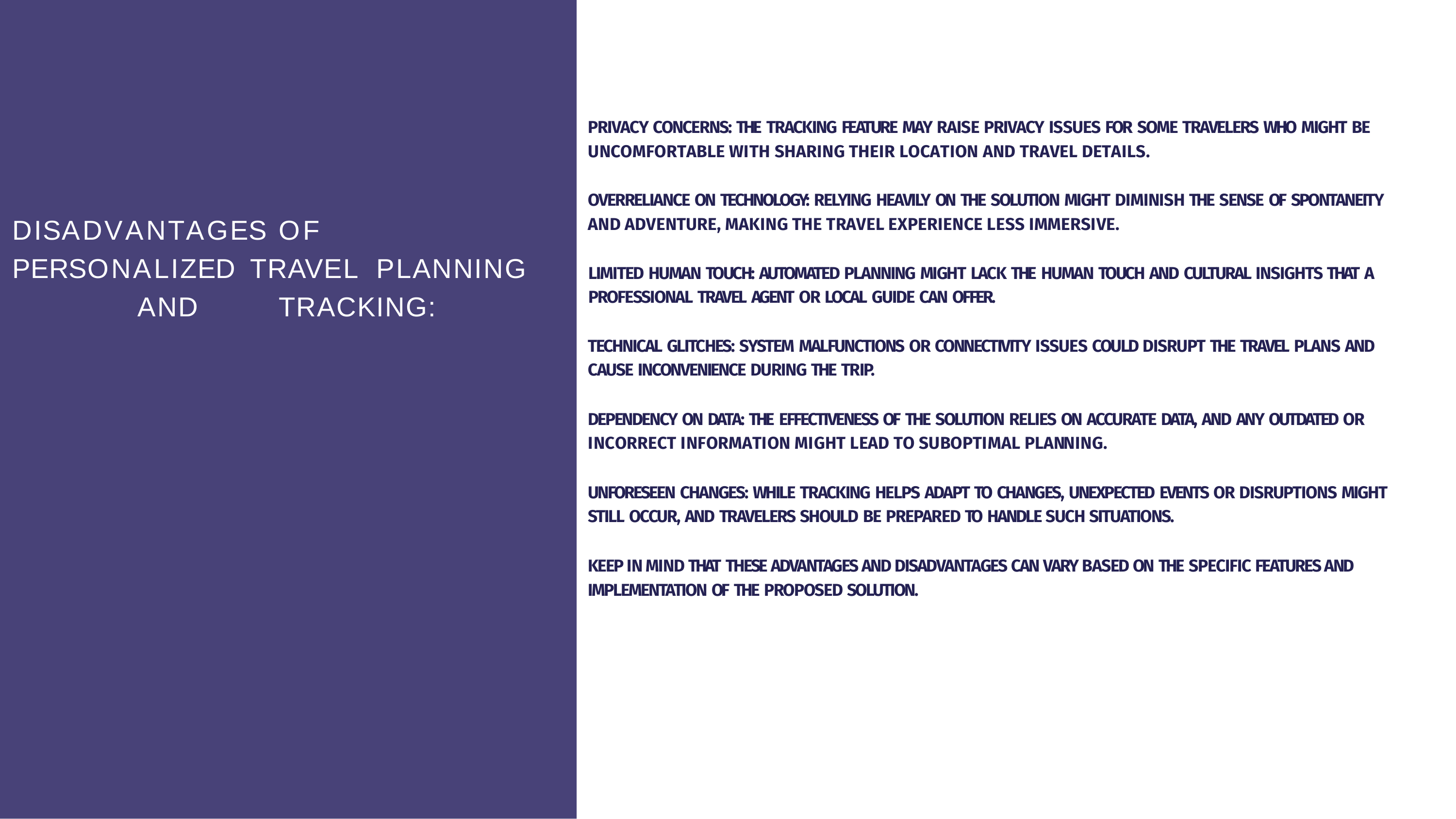

PRIVACY CONCERNS: THE TRACKING FEATURE MAY RAISE PRIVACY ISSUES FOR SOME TRAVELERS WHO MIGHT BE  UNCOMFORTABLE WITH SHARING THEIR LOCATION AND TRAVEL DETAILS.
OVERRELIANCE ON TECHNOLOGY: RELYING HEAVILY ON THE SOLUTION MIGHT DIMINISH THE SENSE OF SPONTANEITY  AND ADVENTURE, MAKING THE TRAVEL EXPERIENCE LESS IMMERSIVE.
DISADVANTAGES	OF	PERSONALIZED  TRAVEL	PLANNING	AND	TRACKING:
LIMITED HUMAN TOUCH: AUTOMATED PLANNING MIGHT LACK THE HUMAN TOUCH AND CULTURAL INSIGHTS THAT A  PROFESSIONAL TRAVEL AGENT OR LOCAL GUIDE CAN OFFER.
TECHNICAL GLITCHES: SYSTEM MALFUNCTIONS OR CONNECTIVITY ISSUES COULD DISRUPT THE TRAVEL PLANS AND  CAUSE INCONVENIENCE DURING THE TRIP.

DEPENDENCY ON DATA: THE EFFECTIVENESS OF THE SOLUTION RELIES ON ACCURATE DATA, AND ANY OUTDATED OR  INCORRECT INFORMATION MIGHT LEAD TO SUBOPTIMAL PLANNING.

UNFORESEEN CHANGES: WHILE TRACKING HELPS ADAPT TO CHANGES, UNEXPECTED EVENTS OR DISRUPTIONS MIGHT  STILL OCCUR, AND TRAVELERS SHOULD BE PREPARED TO HANDLE SUCH SITUATIONS.

KEEP IN MIND THAT THESE ADVANTAGES AND DISADVANTAGES CAN VARY BASED ON THE SPECIFIC FEATURES AND  IMPLEMENTATION OF THE PROPOSED SOLUTION.